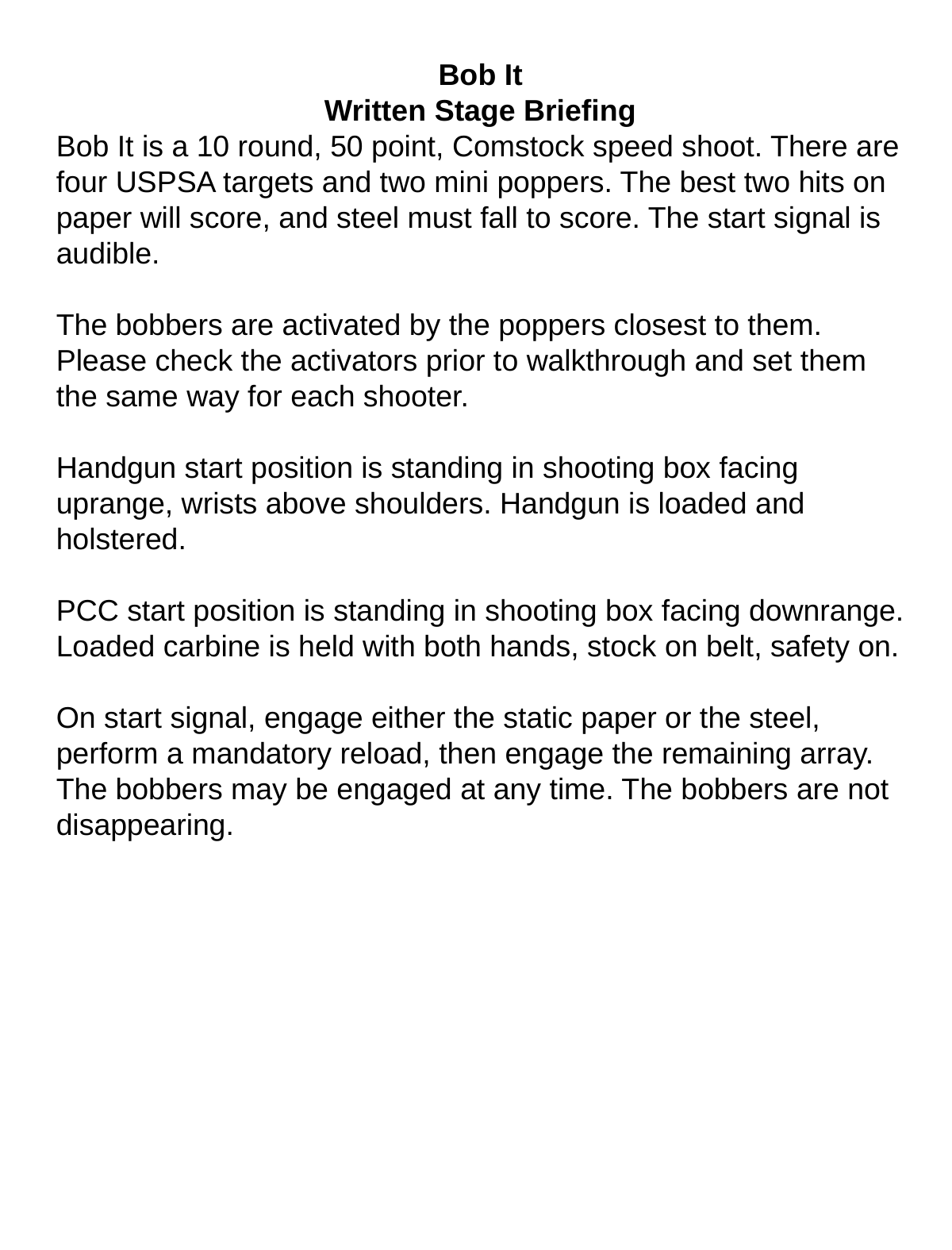

Bob It
Written Stage Briefing
Bob It is a 10 round, 50 point, Comstock speed shoot. There are four USPSA targets and two mini poppers. The best two hits on paper will score, and steel must fall to score. The start signal is audible.

The bobbers are activated by the poppers closest to them. Please check the activators prior to walkthrough and set them the same way for each shooter.

Handgun start position is standing in shooting box facing uprange, wrists above shoulders. Handgun is loaded and holstered.

PCC start position is standing in shooting box facing downrange. Loaded carbine is held with both hands, stock on belt, safety on.

On start signal, engage either the static paper or the steel, perform a mandatory reload, then engage the remaining array. The bobbers may be engaged at any time. The bobbers are not disappearing.